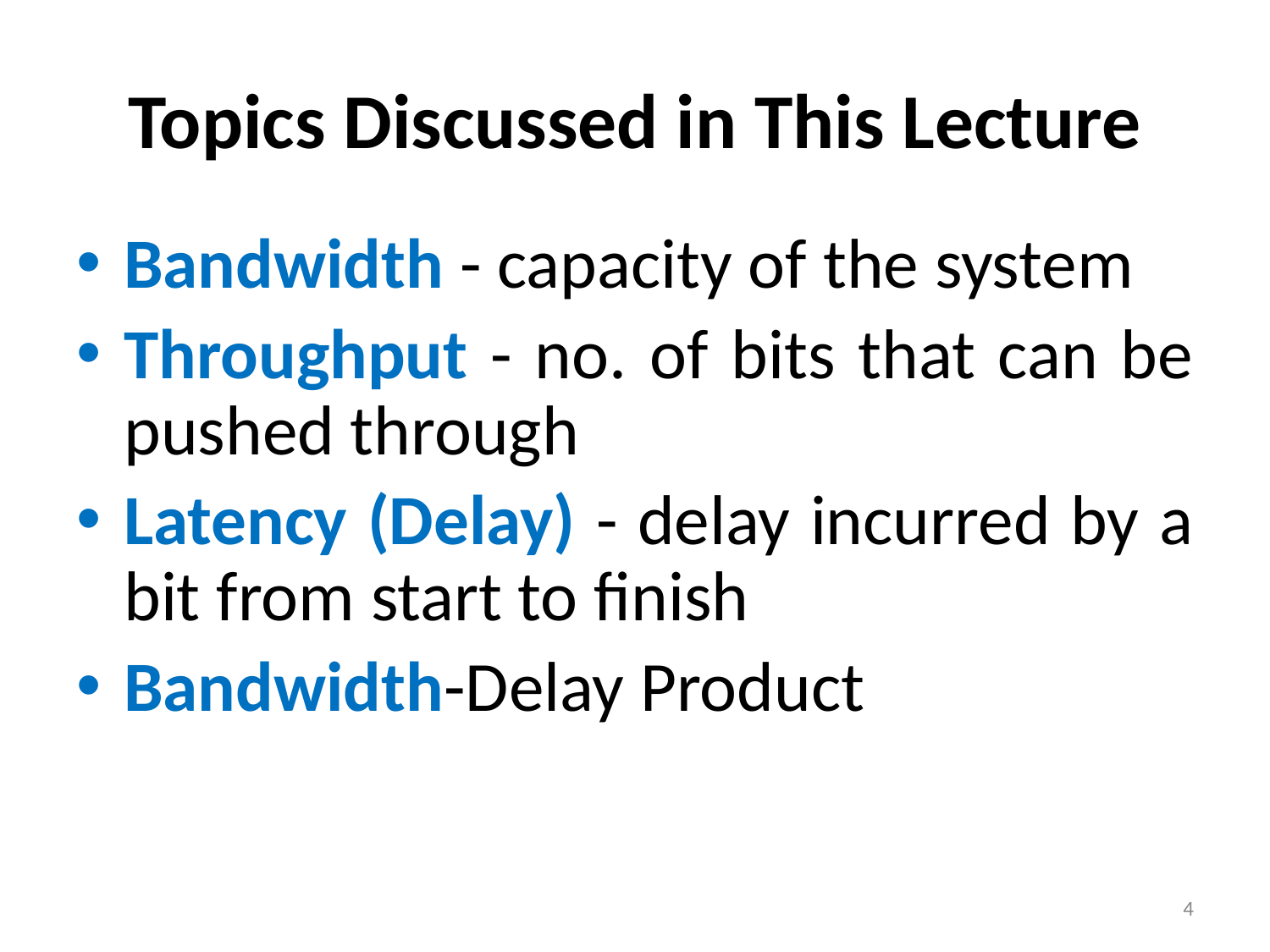

Topics Discussed in This Lecture
Bandwidth - capacity of the system
Throughput - no. of bits that can be pushed through
Latency (Delay) - delay incurred by a bit from start to finish
Bandwidth-Delay Product

4